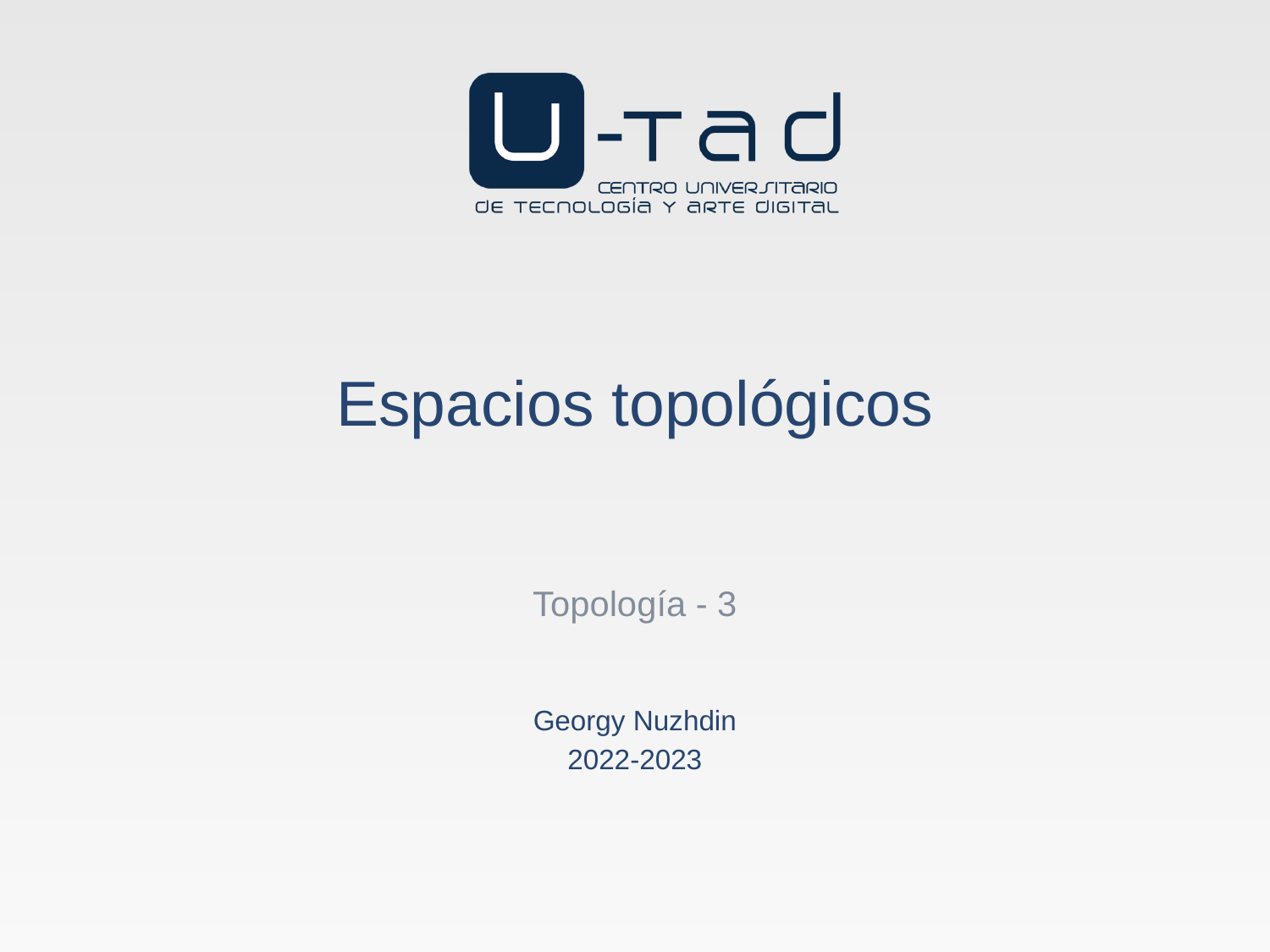

# Espacios topológicos
Topología - 3
Georgy Nuzhdin
2022-2023